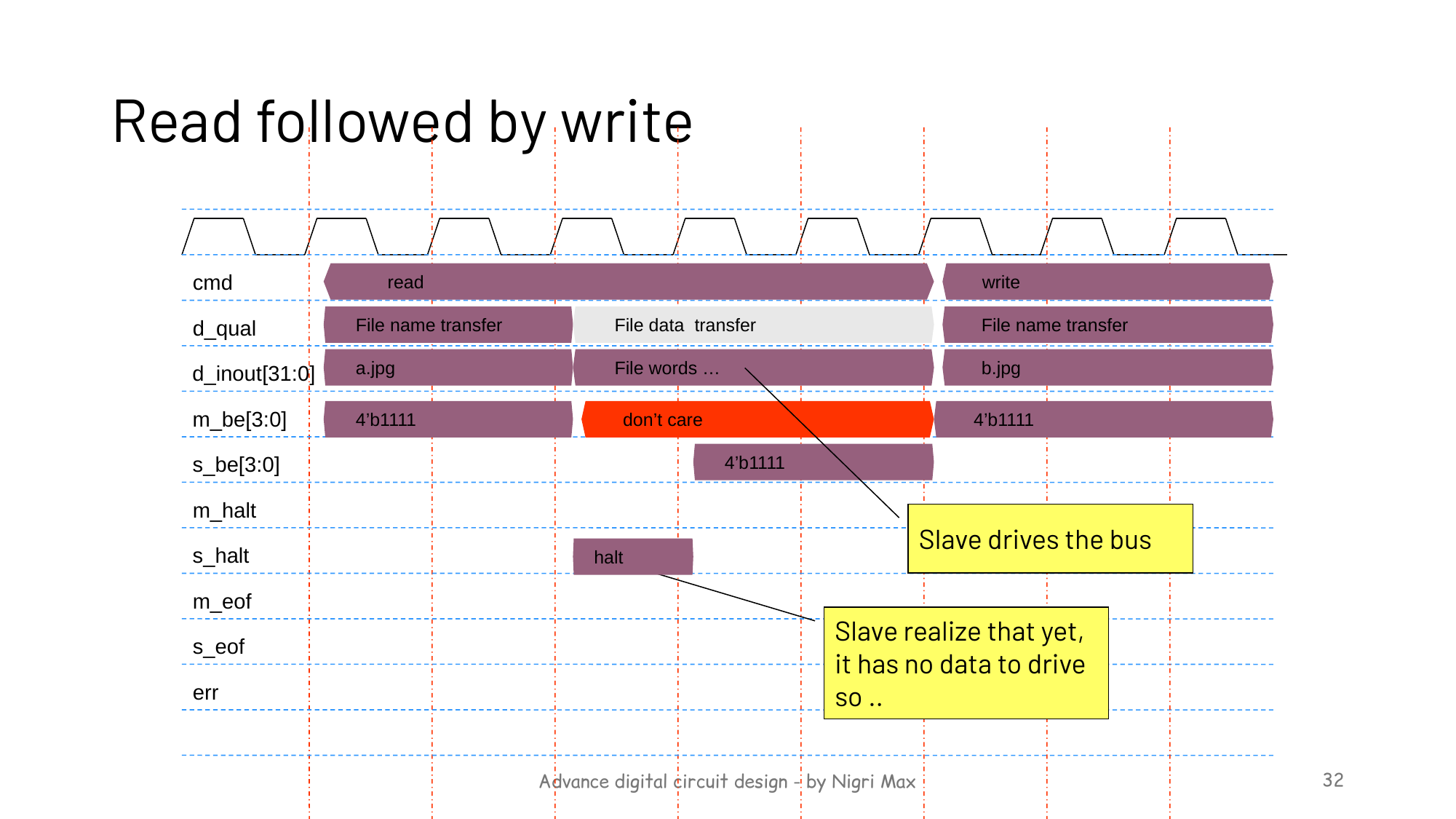

# Read followed by write

cmd
d_qual
d_inout[31:0]
m_be[3:0]
s_be[3:0]
m_halt
s_halt
m_eof
s_eof
err

read
write
File name transfer
File data  transfer
File name transfer
a.jpg
File words …
b.jpg
4’b1111
don’t care
4’b1111
4’b1111
Slave drives the bus
halt
Slave realize that yet, it has no data to drive so ..
Advance digital circuit design - by Nigri Max
32